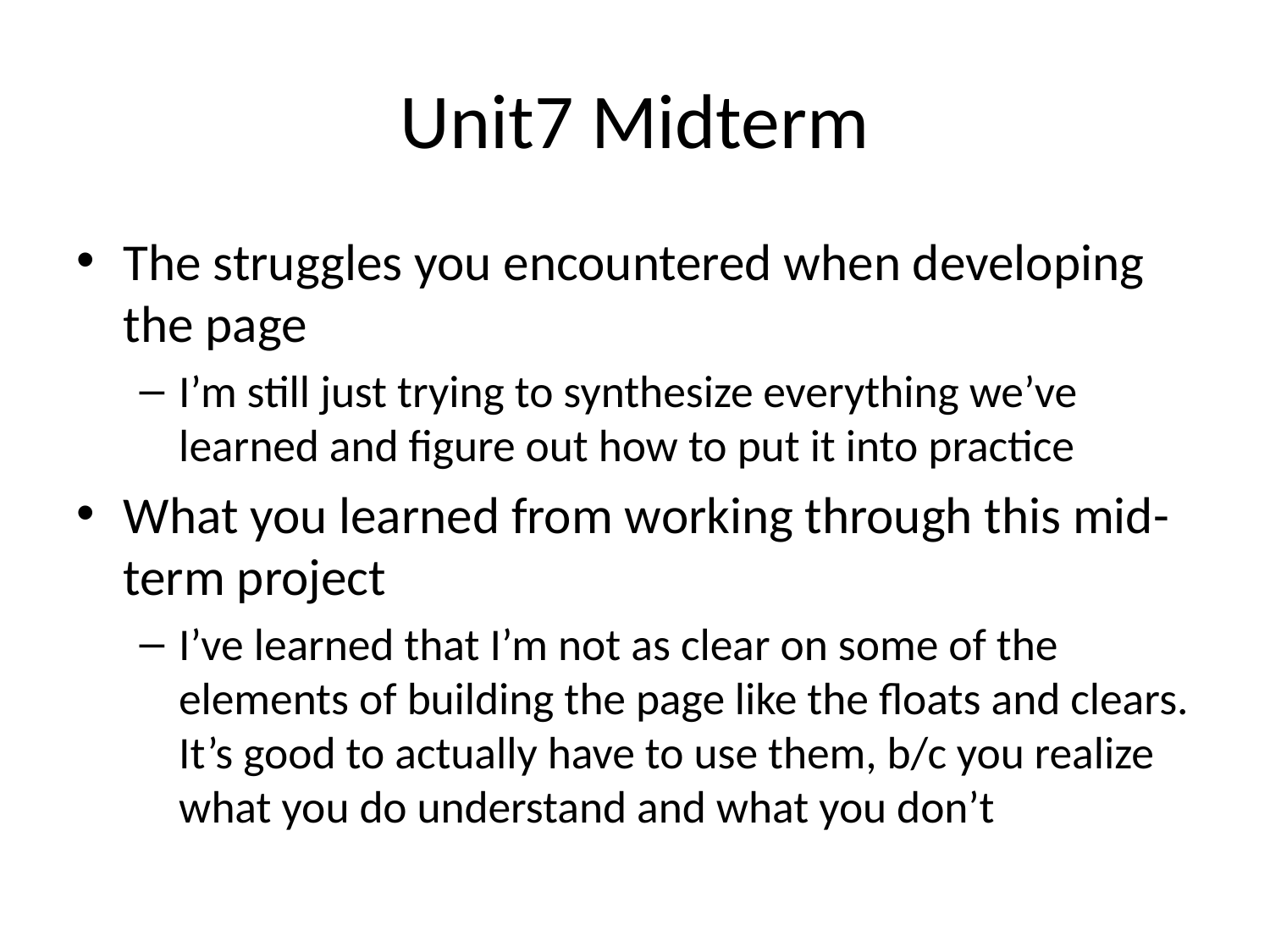

# Unit7 Midterm
The struggles you encountered when developing the page
I’m still just trying to synthesize everything we’ve learned and figure out how to put it into practice
What you learned from working through this mid-term project
I’ve learned that I’m not as clear on some of the elements of building the page like the floats and clears. It’s good to actually have to use them, b/c you realize what you do understand and what you don’t